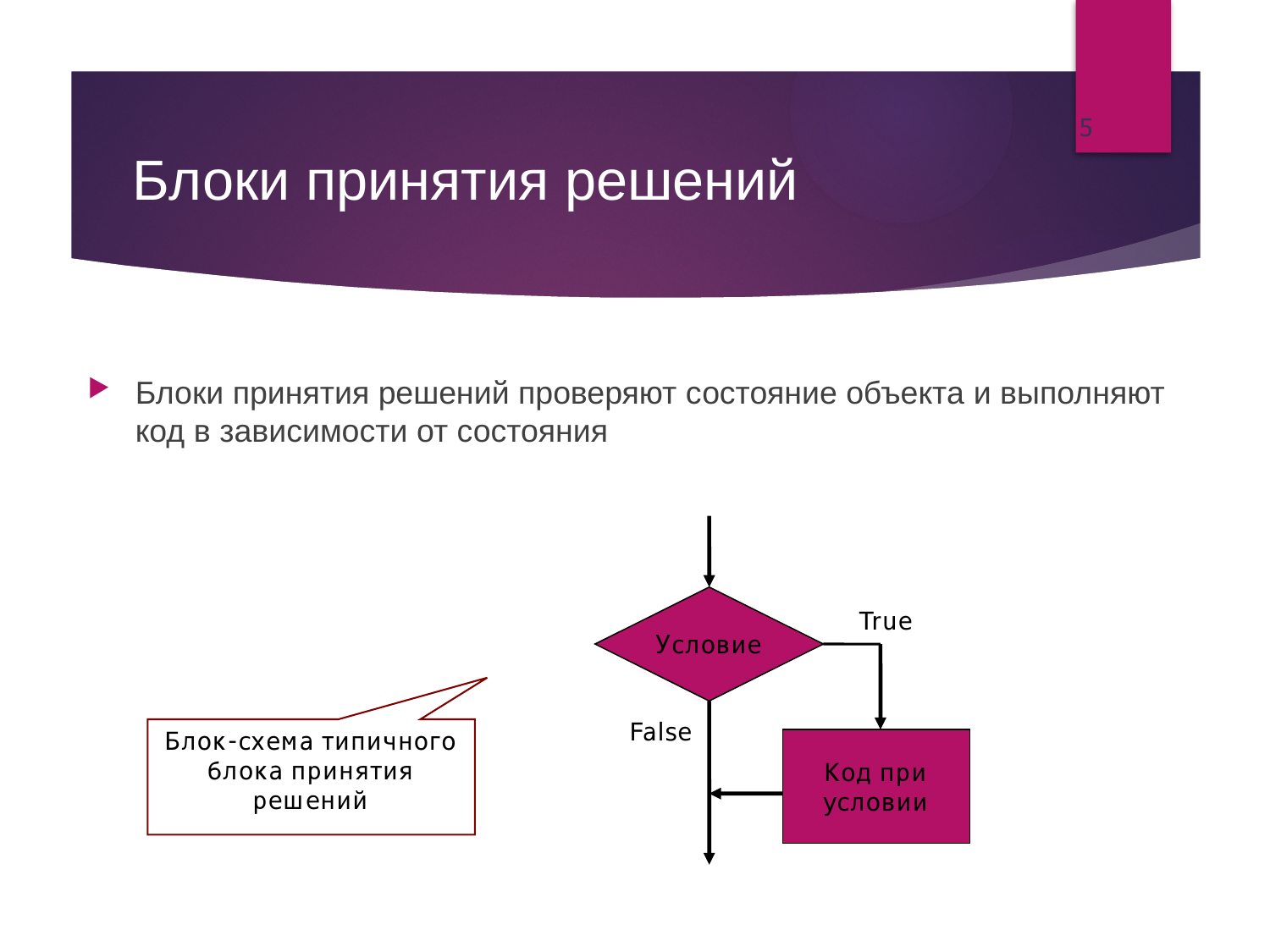

5
# Блоки принятия решений
Блоки принятия решений проверяют состояние объекта и выполняют код в зависимости от состояния

Условие
True

False
Код при
условии

Блок-схема типичного блока принятия решений